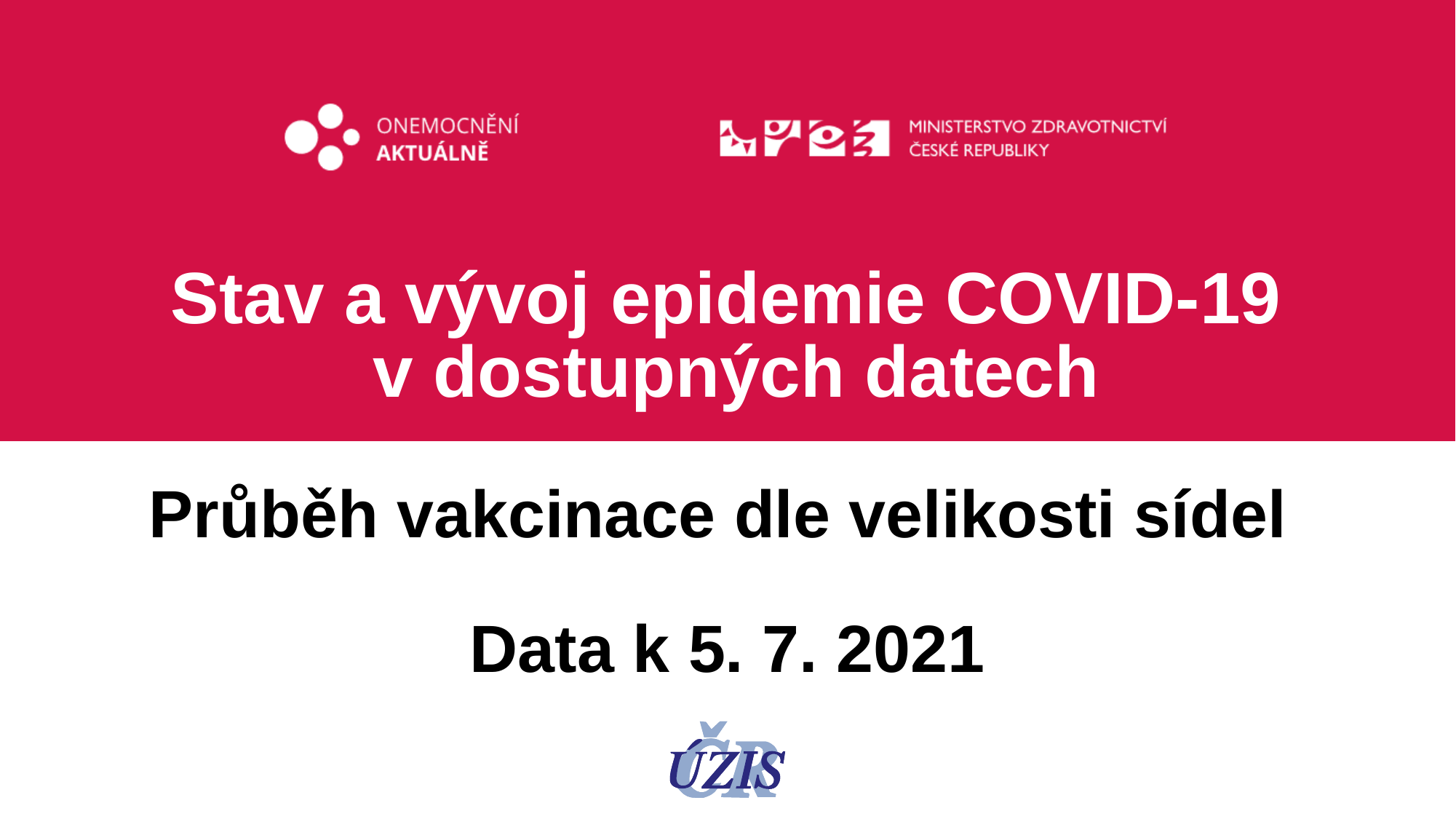

Stav a vývoj epidemie COVID-19
v dostupných datech
Průběh vakcinace dle velikosti sídel

Data k 5. 7. 2021